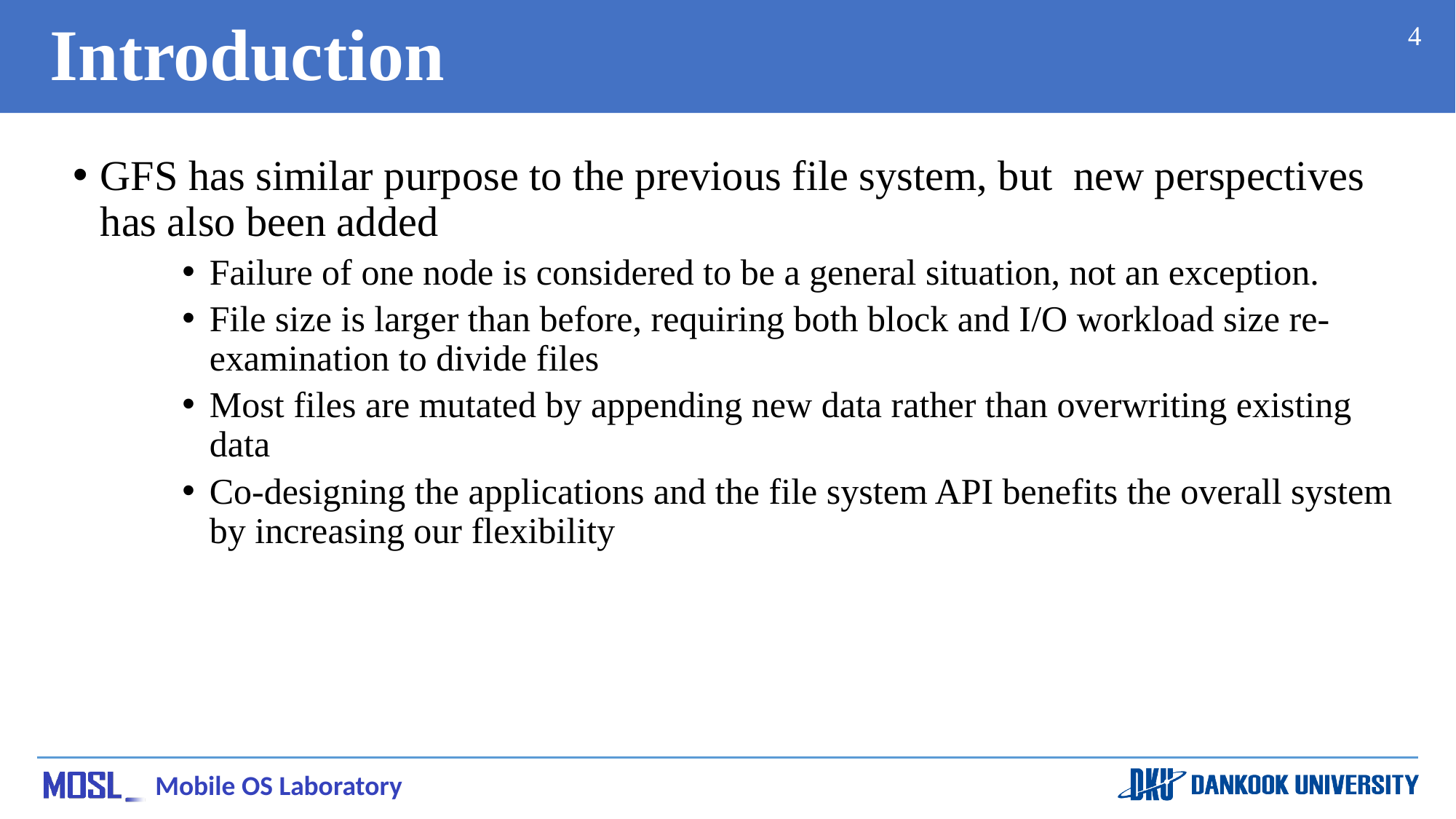

# Introduction
4
GFS has similar purpose to the previous file system, but  new perspectives has also been added
Failure of one node is considered to be a general situation, not an exception.
File size is larger than before, requiring both block and I/O workload size re-examination to divide files
Most files are mutated by appending new data rather than overwriting existing data
Co-designing the applications and the file system API benefits the overall system by increasing our flexibility